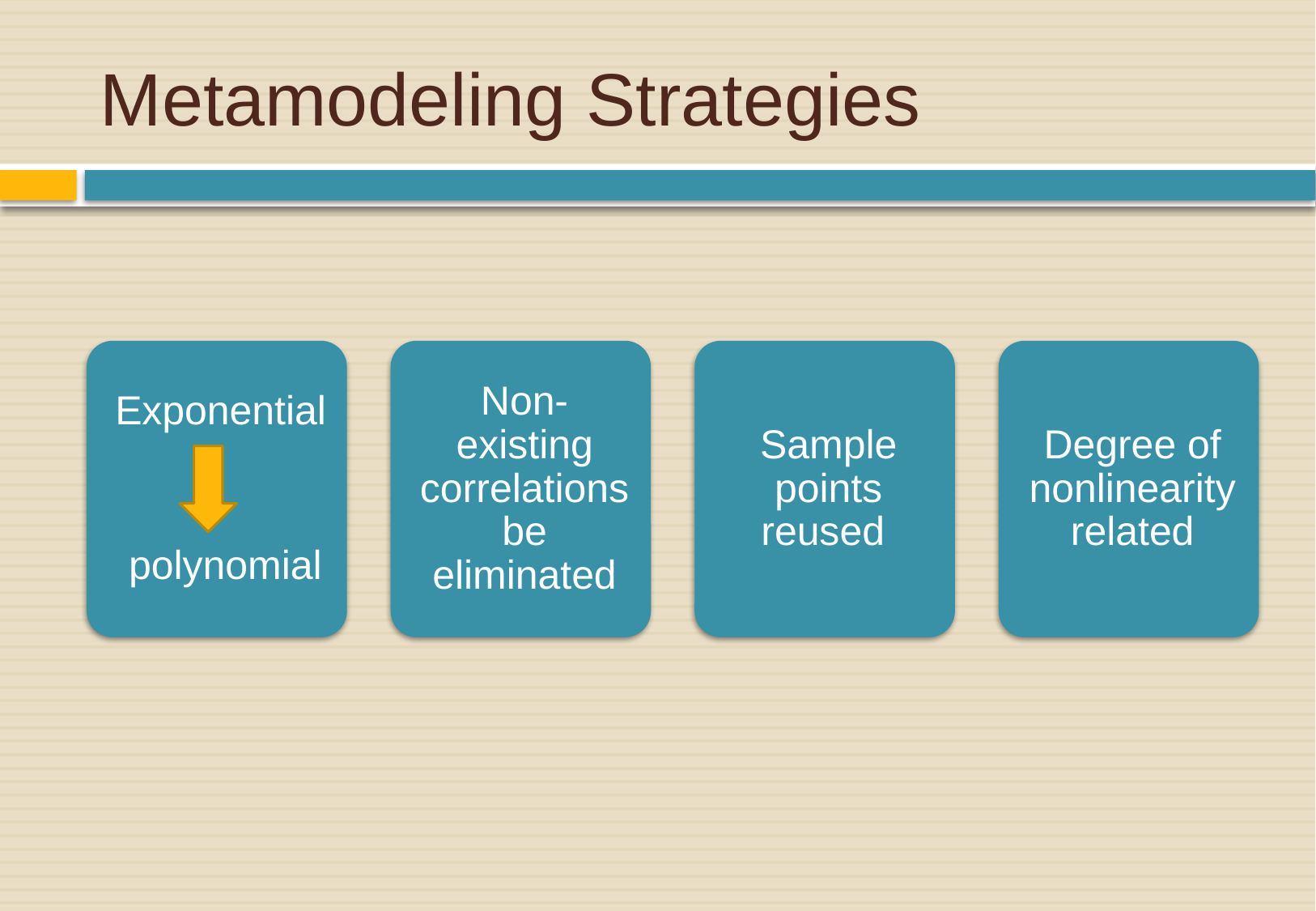

# Metamodeling Strategies
Exponential

 polynomial
Non-existing correlations be eliminated
Sample points reused
Degree of nonlinearity related